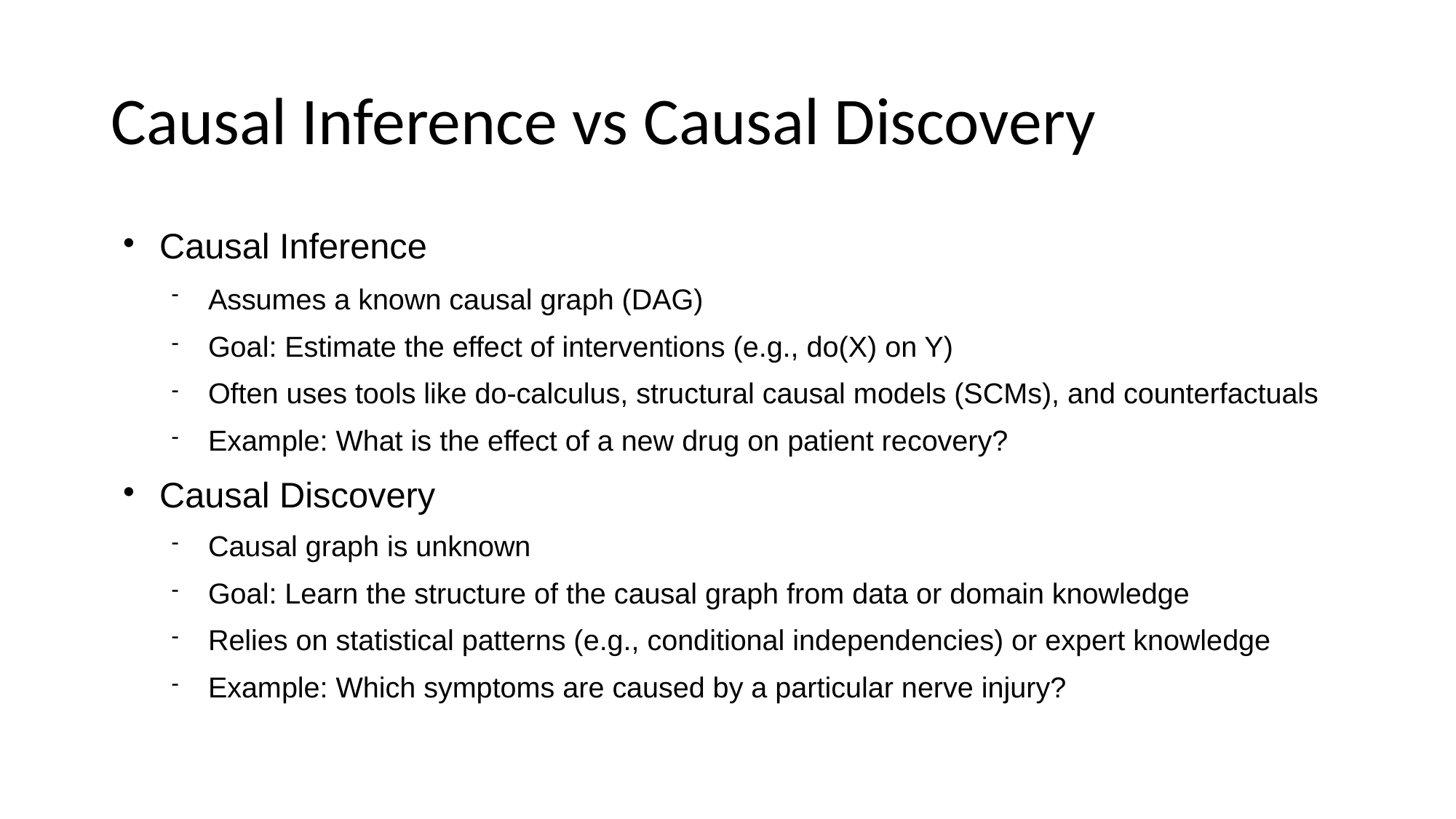

# Causal Inference vs Causal Discovery
Causal Inference
Assumes a known causal graph (DAG)
Goal: Estimate the effect of interventions (e.g., do(X) on Y)
Often uses tools like do-calculus, structural causal models (SCMs), and counterfactuals
Example: What is the effect of a new drug on patient recovery?
Causal Discovery
Causal graph is unknown
Goal: Learn the structure of the causal graph from data or domain knowledge
Relies on statistical patterns (e.g., conditional independencies) or expert knowledge
Example: Which symptoms are caused by a particular nerve injury?